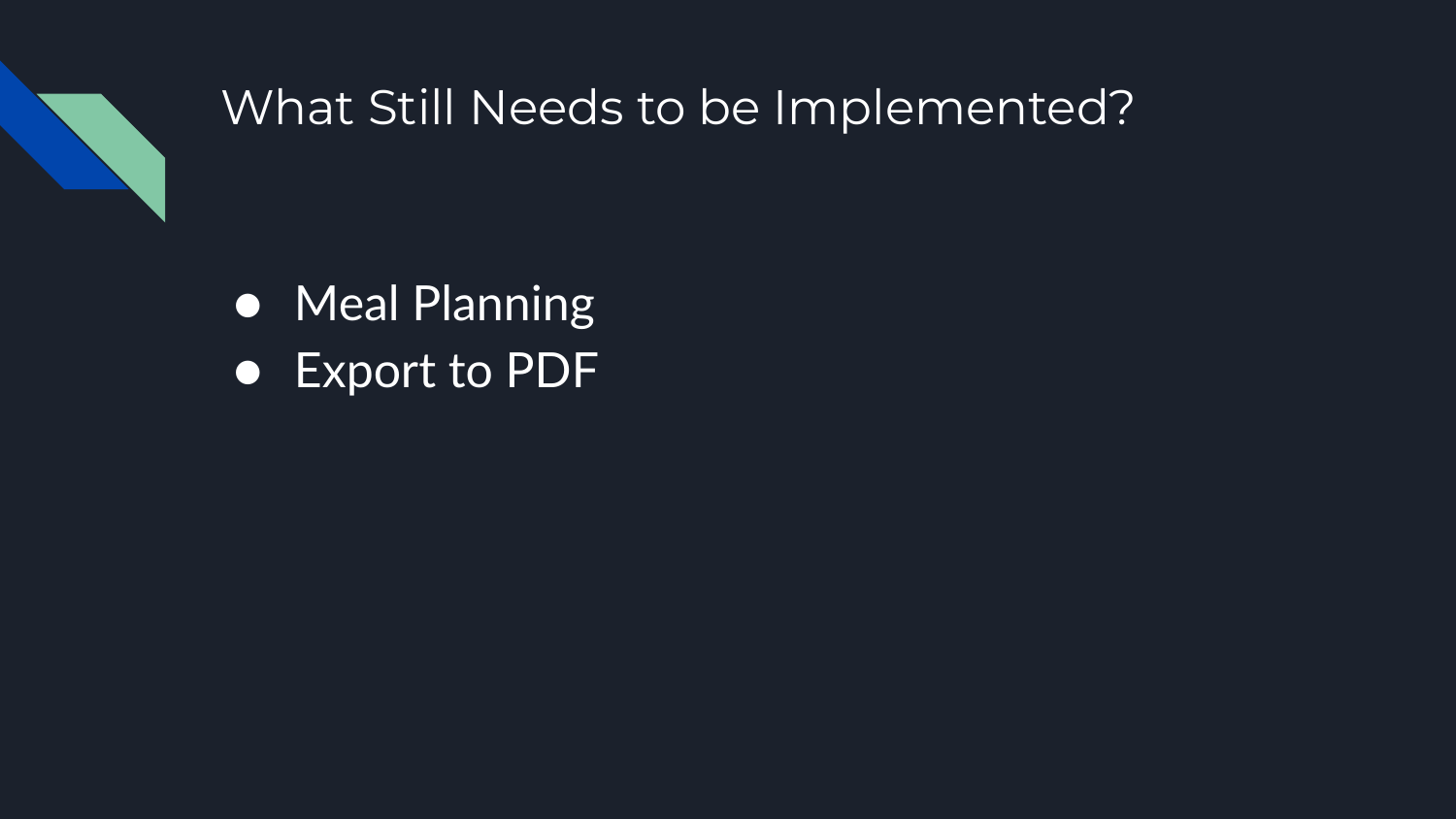

# What Still Needs to be Implemented?
Meal Planning
Export to PDF